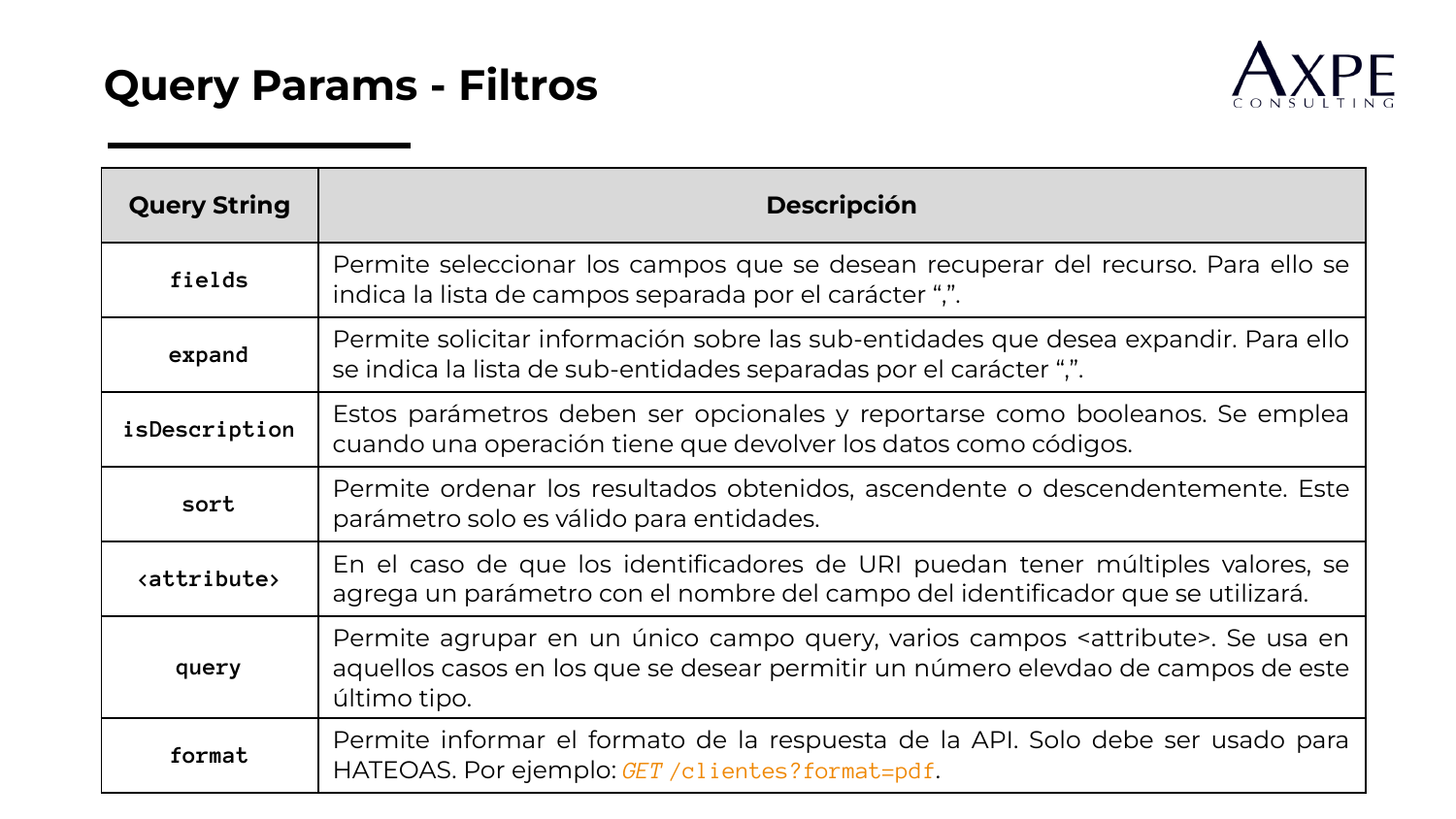

Query Params - Filtros
| Query String | Descripción |
| --- | --- |
| fields | Permite seleccionar los campos que se desean recuperar del recurso. Para ello se indica la lista de campos separada por el carácter “,”. |
| expand | Permite solicitar información sobre las sub-entidades que desea expandir. Para ello se indica la lista de sub-entidades separadas por el carácter “,”. |
| isDescription | Estos parámetros deben ser opcionales y reportarse como booleanos. Se emplea cuando una operación tiene que devolver los datos como códigos. |
| sort | Permite ordenar los resultados obtenidos, ascendente o descendentemente. Este parámetro solo es válido para entidades. |
| <attribute> | En el caso de que los identificadores de URI puedan tener múltiples valores, se agrega un parámetro con el nombre del campo del identificador que se utilizará. |
| query | Permite agrupar en un único campo query, varios campos <attribute>. Se usa en aquellos casos en los que se desear permitir un número elevdao de campos de este último tipo. |
| format | Permite informar el formato de la respuesta de la API. Solo debe ser usado para HATEOAS. Por ejemplo: GET /clientes?format=pdf. |